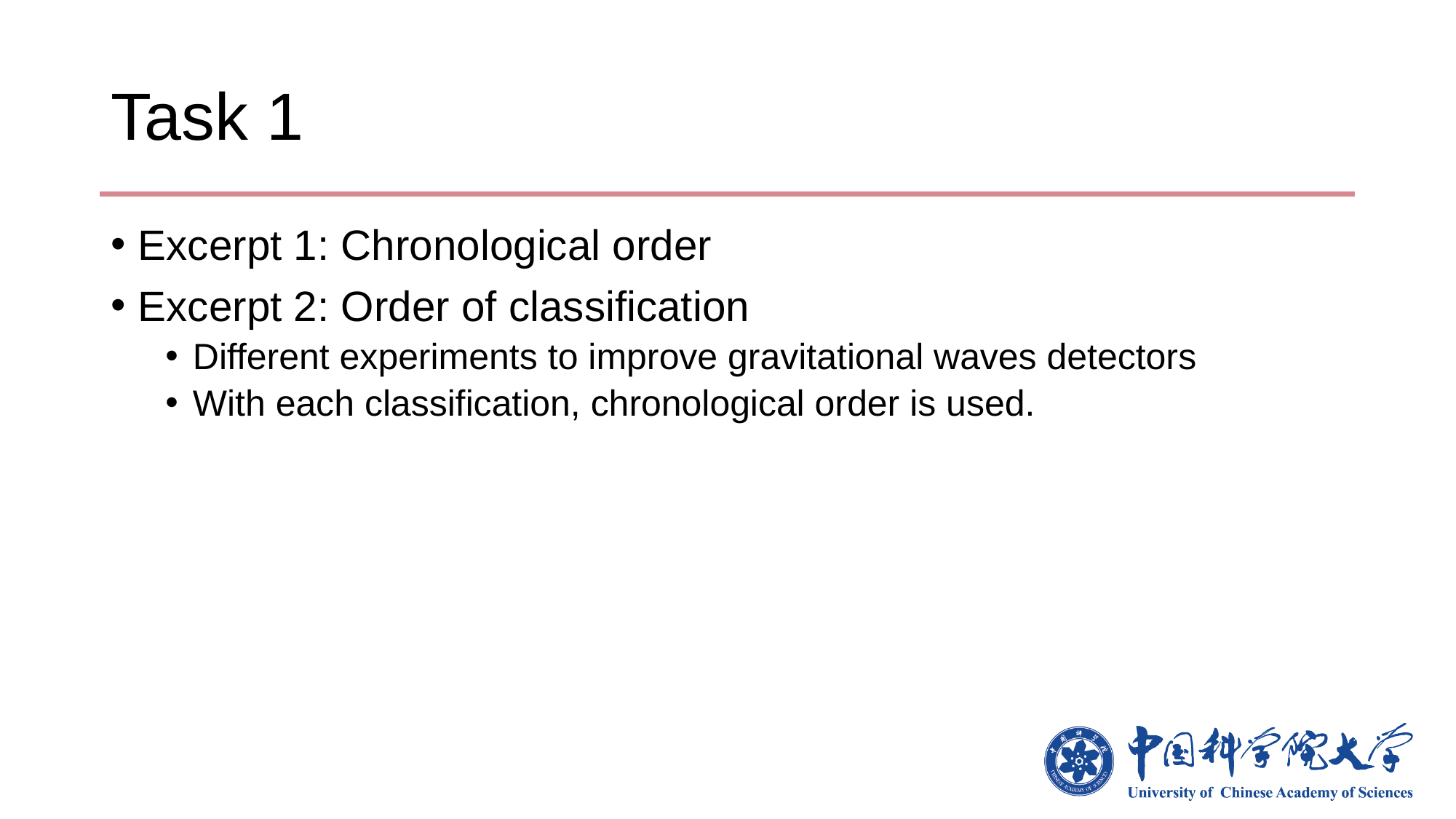

# Task 1
Excerpt 1: Chronological order
Excerpt 2: Order of classification
Different experiments to improve gravitational waves detectors
With each classification, chronological order is used.